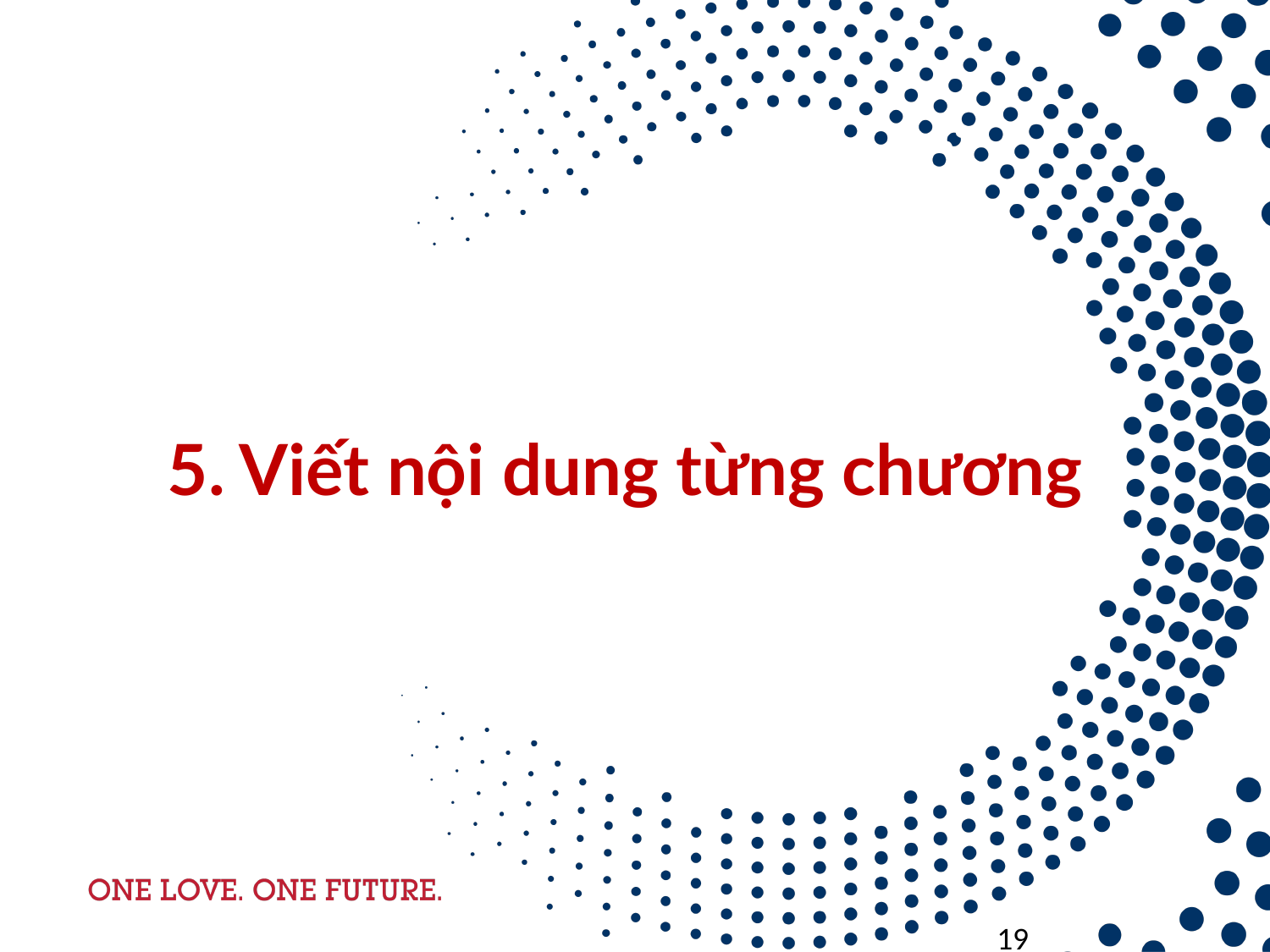

5. Viết nội dung từng chương
19